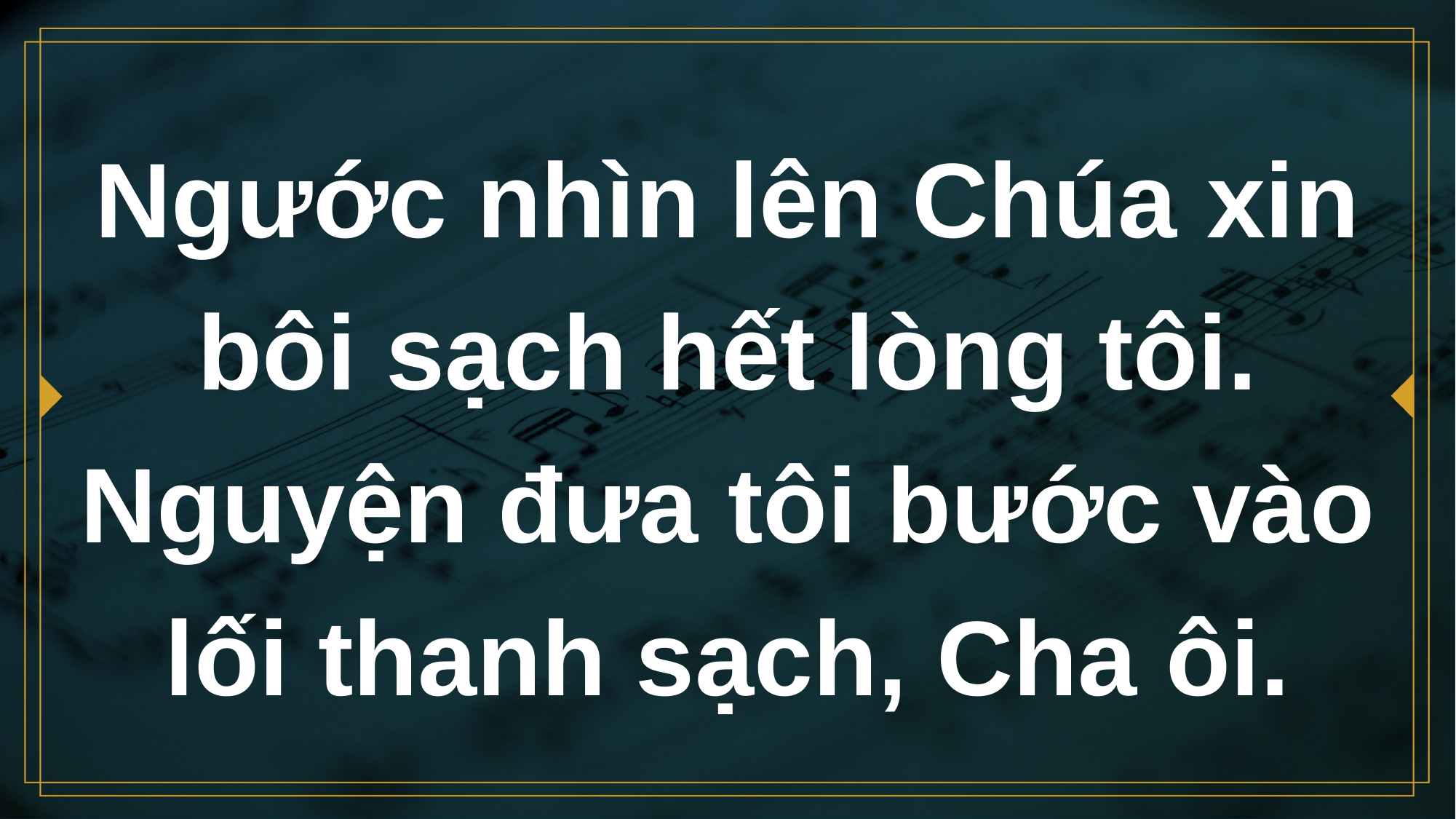

# Ngước nhìn lên Chúa xin bôi sạch hết lòng tôi. Nguyện đưa tôi bước vào lối thanh sạch, Cha ôi.